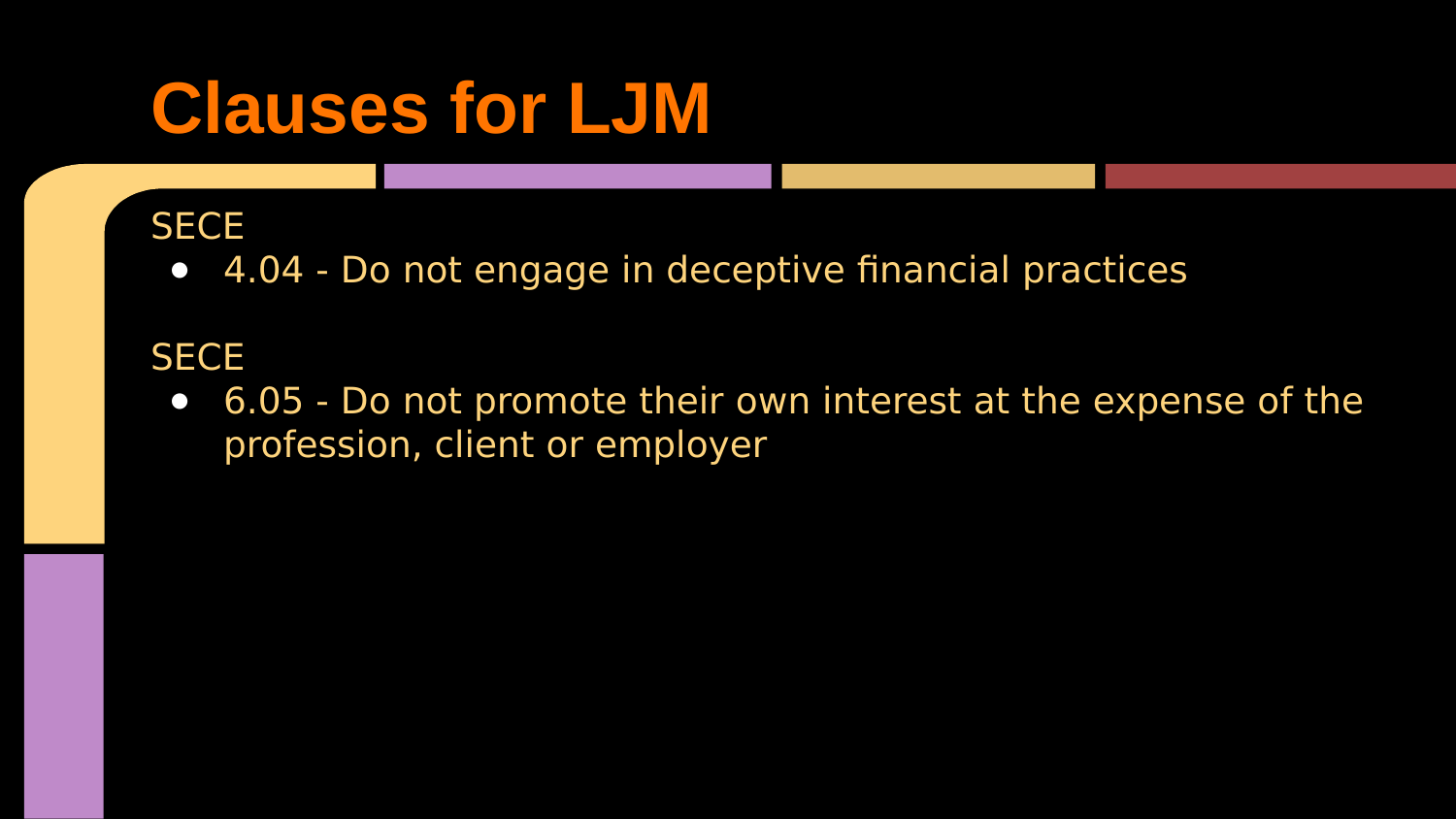

# Clauses for LJM
SECE
4.04 - Do not engage in deceptive financial practices

SECE
6.05 - Do not promote their own interest at the expense of the profession, client or employer